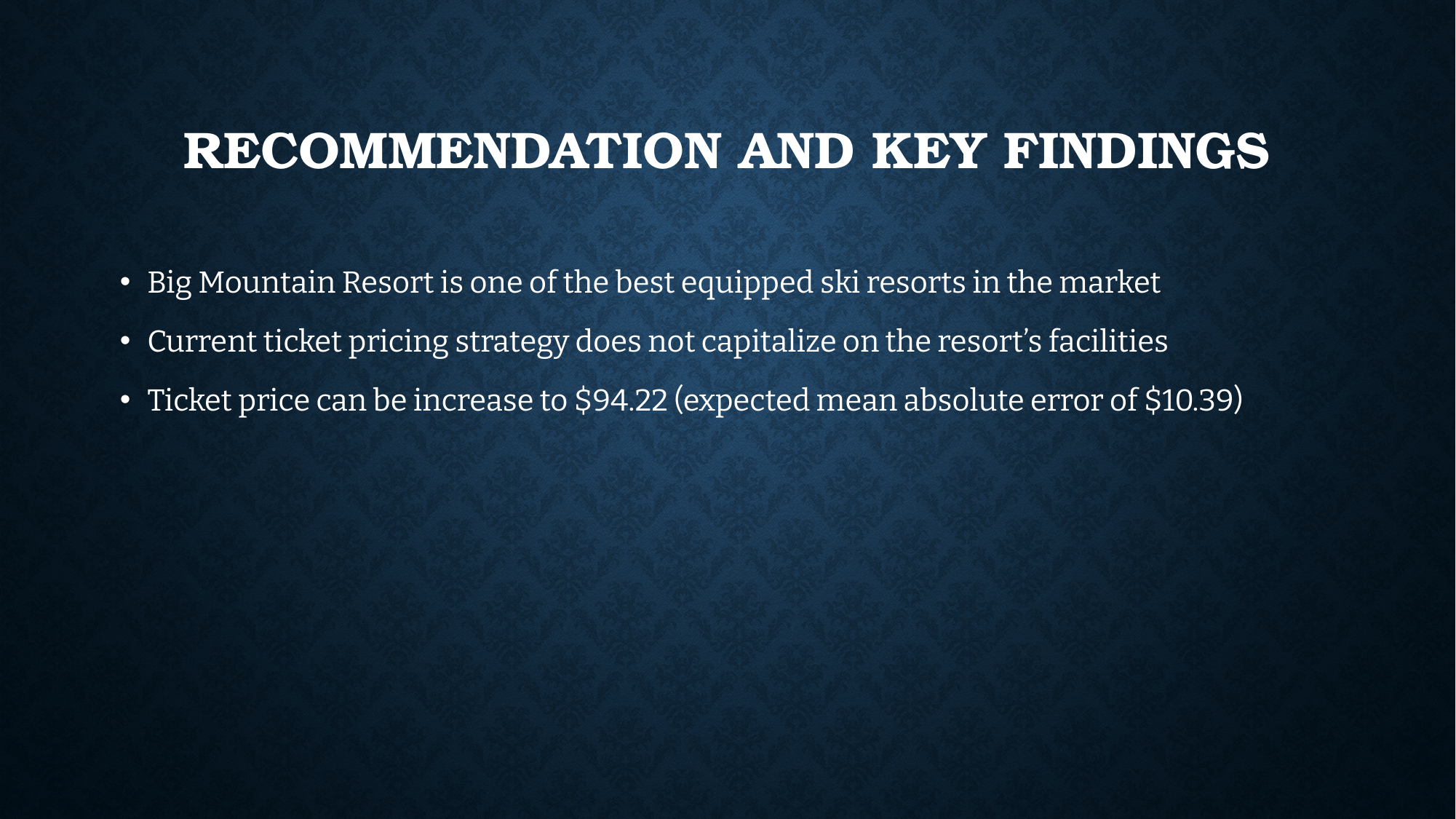

# Recommendation and key findings
Big Mountain Resort is one of the best equipped ski resorts in the market
Current ticket pricing strategy does not capitalize on the resort’s facilities
Ticket price can be increase to $94.22 (expected mean absolute error of $10.39)